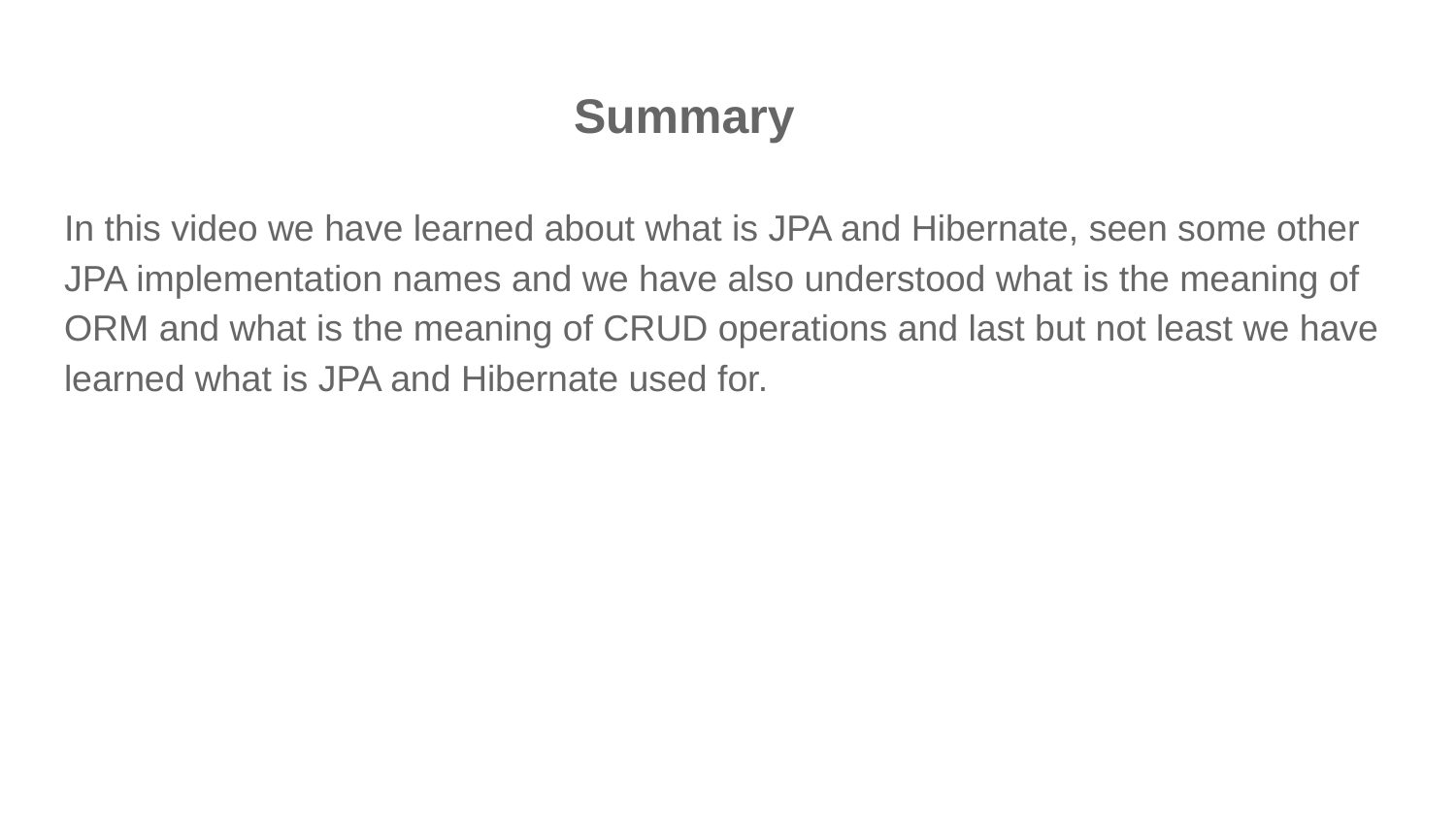

# Summary
In this video we have learned about what is JPA and Hibernate, seen some other JPA implementation names and we have also understood what is the meaning of ORM and what is the meaning of CRUD operations and last but not least we have learned what is JPA and Hibernate used for.